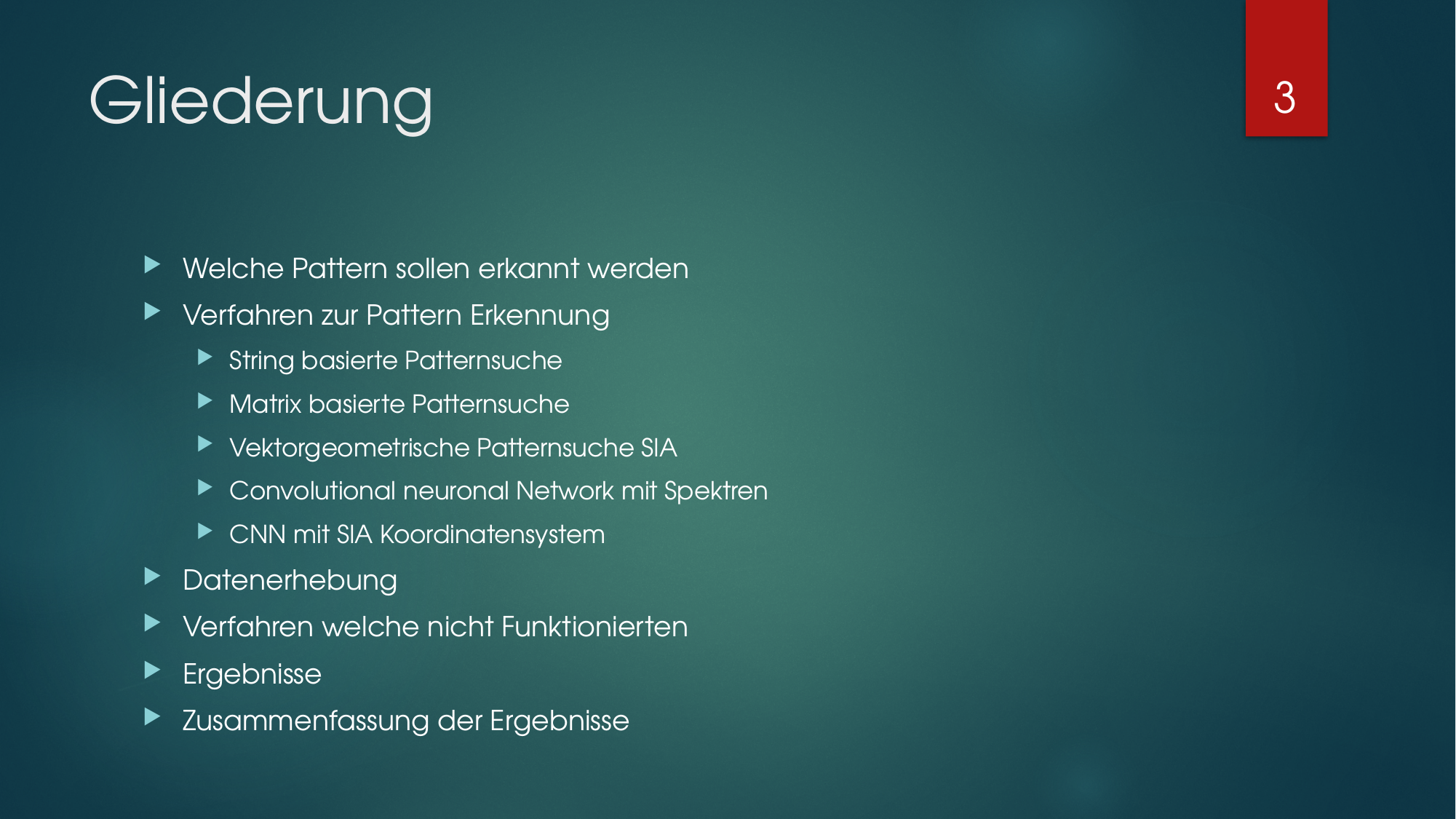

3
# Gliederung
Welche Pattern sollen erkannt werden
Verfahren zur Pattern Erkennung
String basierte Patternsuche
Matrix basierte Patternsuche
Vektorgeometrische Patternsuche SIA
Convolutional neuronal Network mit Spektren
CNN mit SIA Koordinatensystem
Datenerhebung
Verfahren welche nicht Funktionierten
Ergebnisse
Zusammenfassung der Ergebnisse